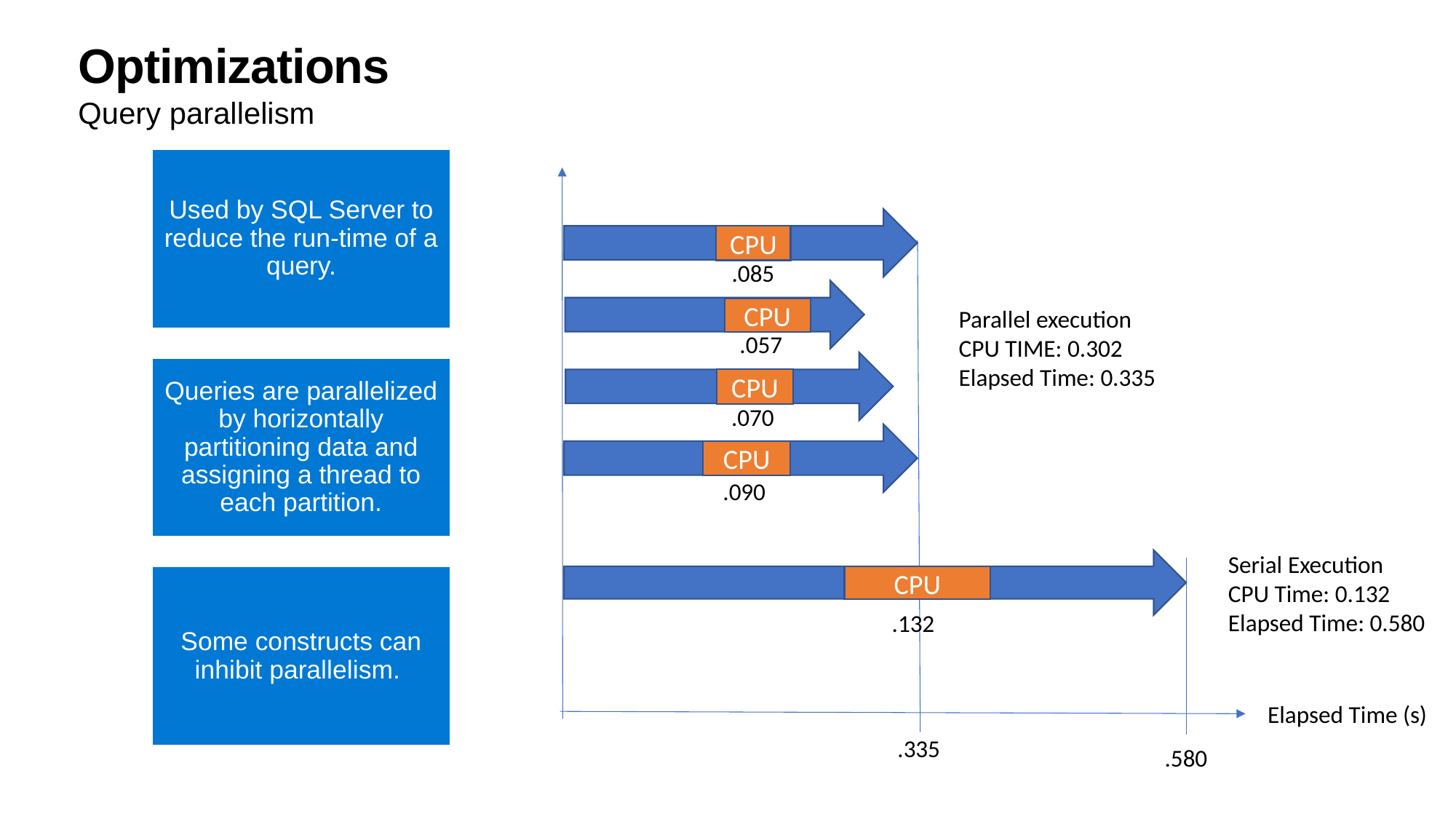

# Optimizations
Query parallelism
Used by SQL Server to reduce the run-time of a query.
Queries are parallelized by horizontally partitioning data and assigning a thread to each partition.
Some constructs can inhibit parallelism.

CPU
.085

CPU
Parallel execution
CPU TIME: 0.302
Elapsed Time: 0.335
.057

CPU
.070

CPU
.090
Serial Execution
CPU Time: 0.132
Elapsed Time: 0.580

CPU
.132
Elapsed Time (s)
.335
.580